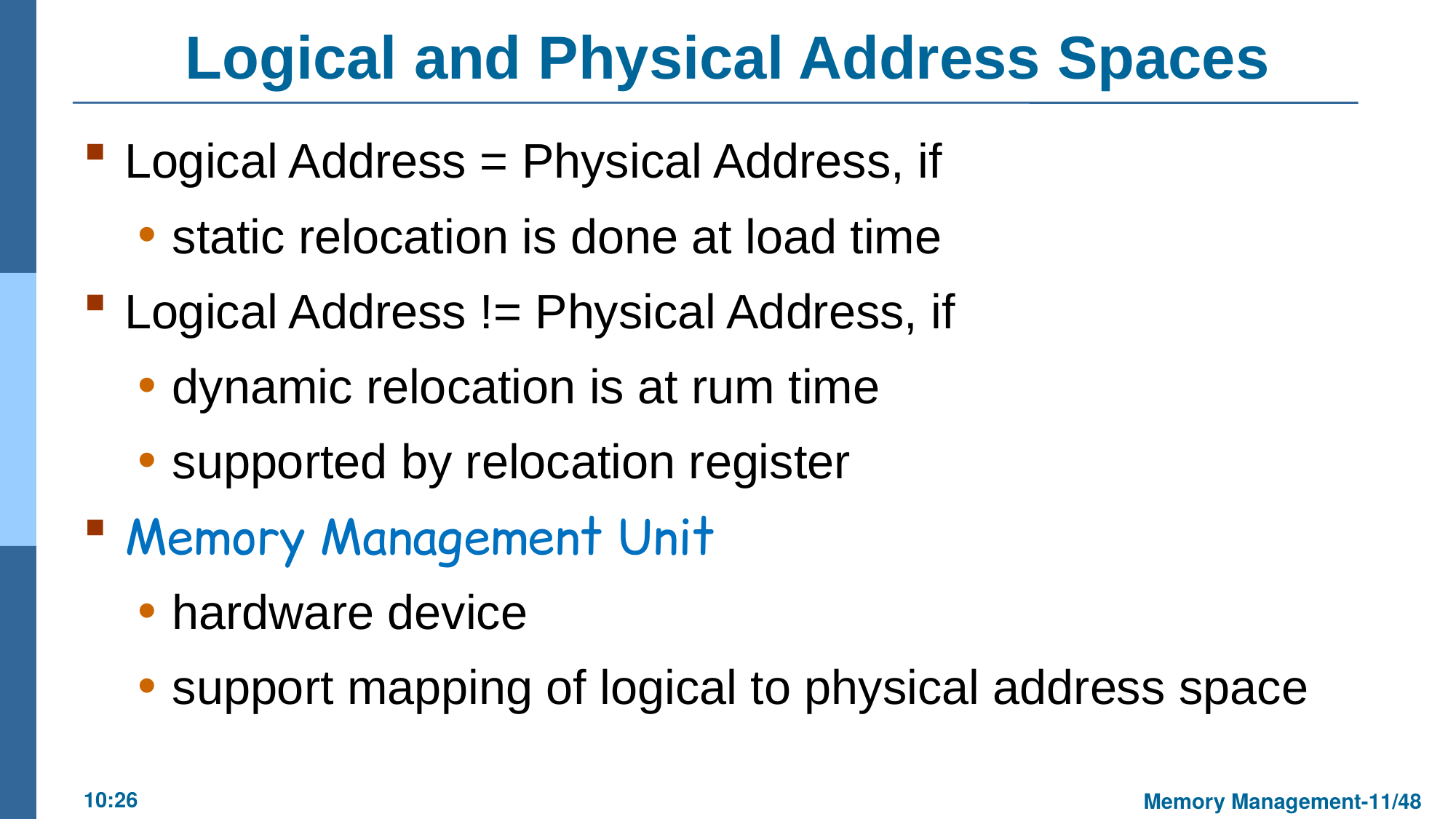

# Logical and Physical Address Spaces
Logical Address = Physical Address, if
static relocation is done at load time
Logical Address != Physical Address, if
dynamic relocation is at rum time
supported by relocation register
Memory Management Unit
hardware device
support mapping of logical to physical address space